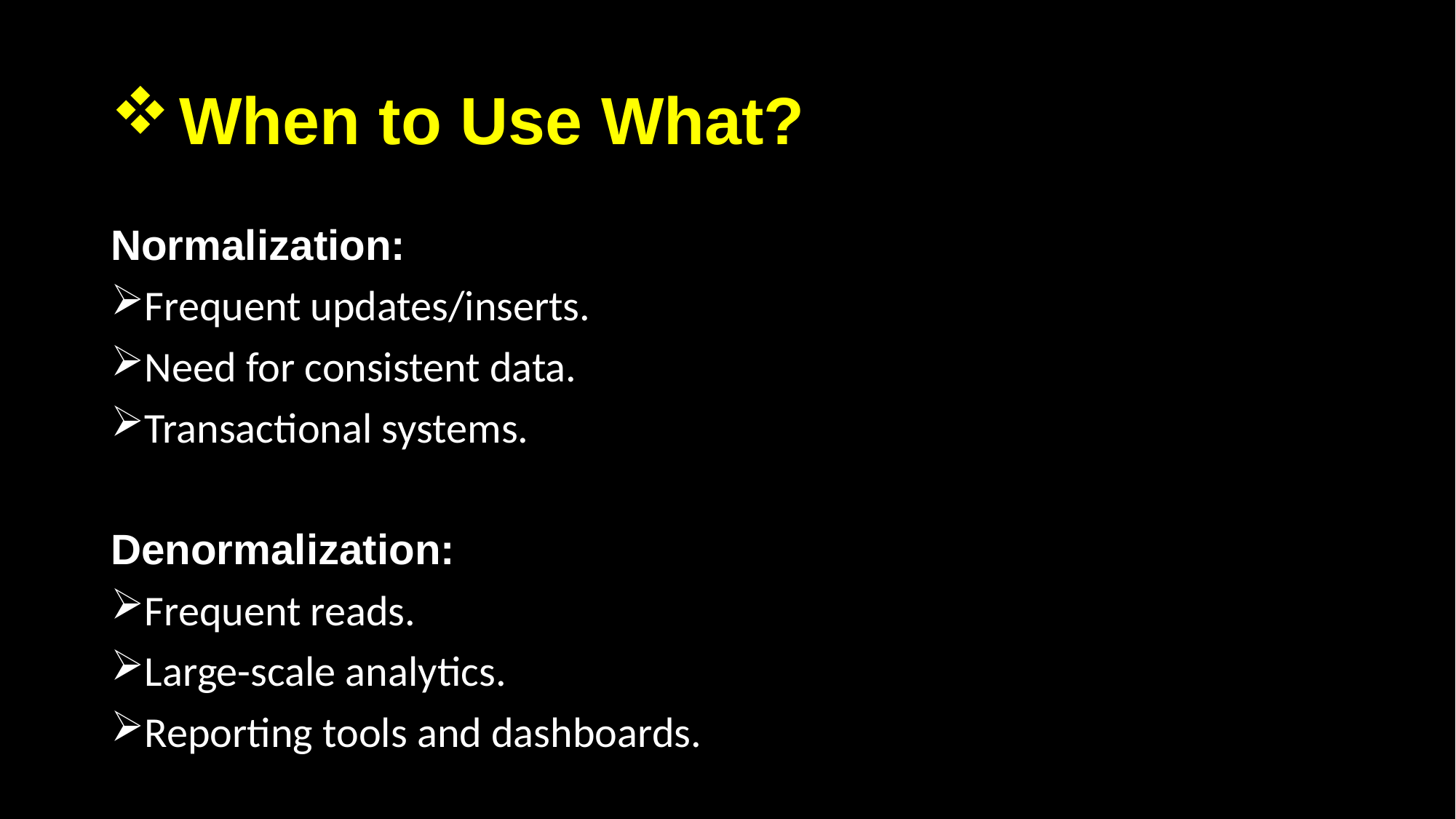

# When to Use What?

Normalization:
Frequent updates/inserts.
Need for consistent data.
Transactional systems.

Denormalization:
Frequent reads.
Large-scale analytics.
Reporting tools and dashboards.